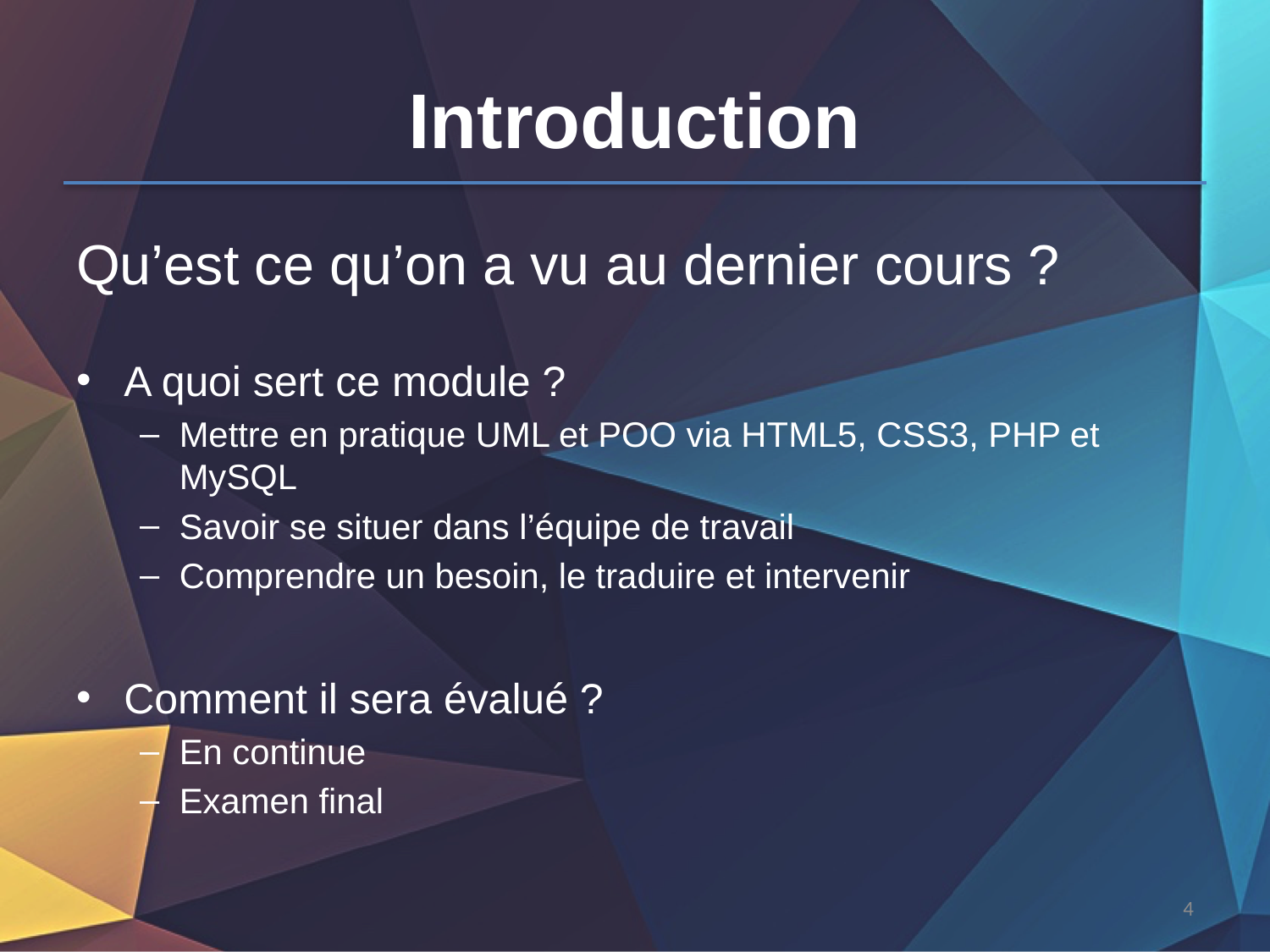

# Introduction
Qu’est ce qu’on a vu au dernier cours ?

A quoi sert ce module ?
Mettre en pratique UML et POO via HTML5, CSS3, PHP et MySQL
Savoir se situer dans l’équipe de travail
Comprendre un besoin, le traduire et intervenir

Comment il sera évalué ?
En continue
Examen final
4